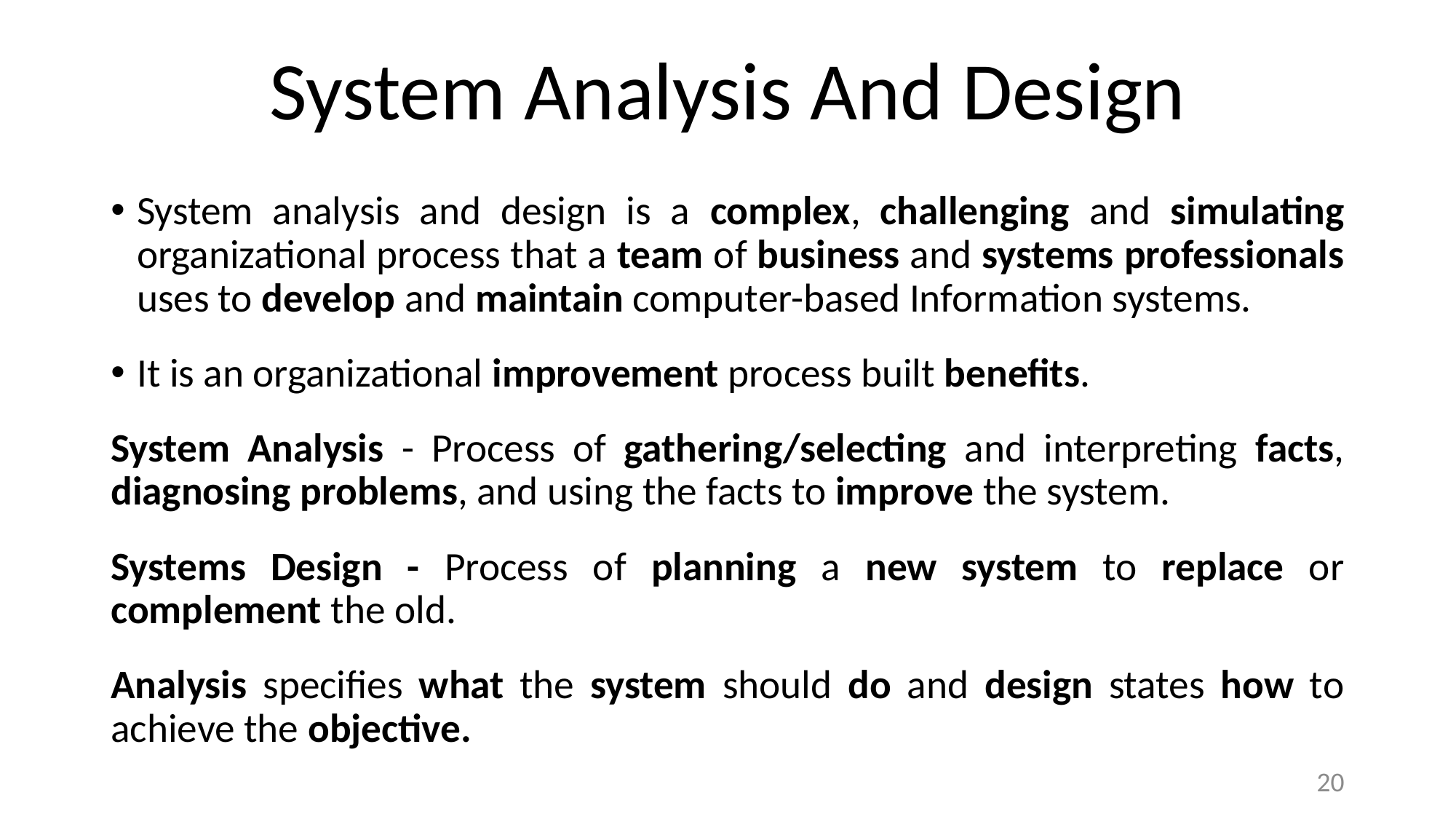

# System Analysis And Design
﻿System analysis and design is a complex, challenging and simulating organizational process that a team of business and systems professionals uses to develop and maintain computer-based Information systems.
It is an organizational improvement process built benefits.
System Analysis - Process of gathering/selecting and interpreting facts, diagnosing problems, and using the facts to improve the system.
Systems Design - Process of planning a new system to replace or complement the old.
Analysis specifies what the system should do and design states how to achieve the objective.

20